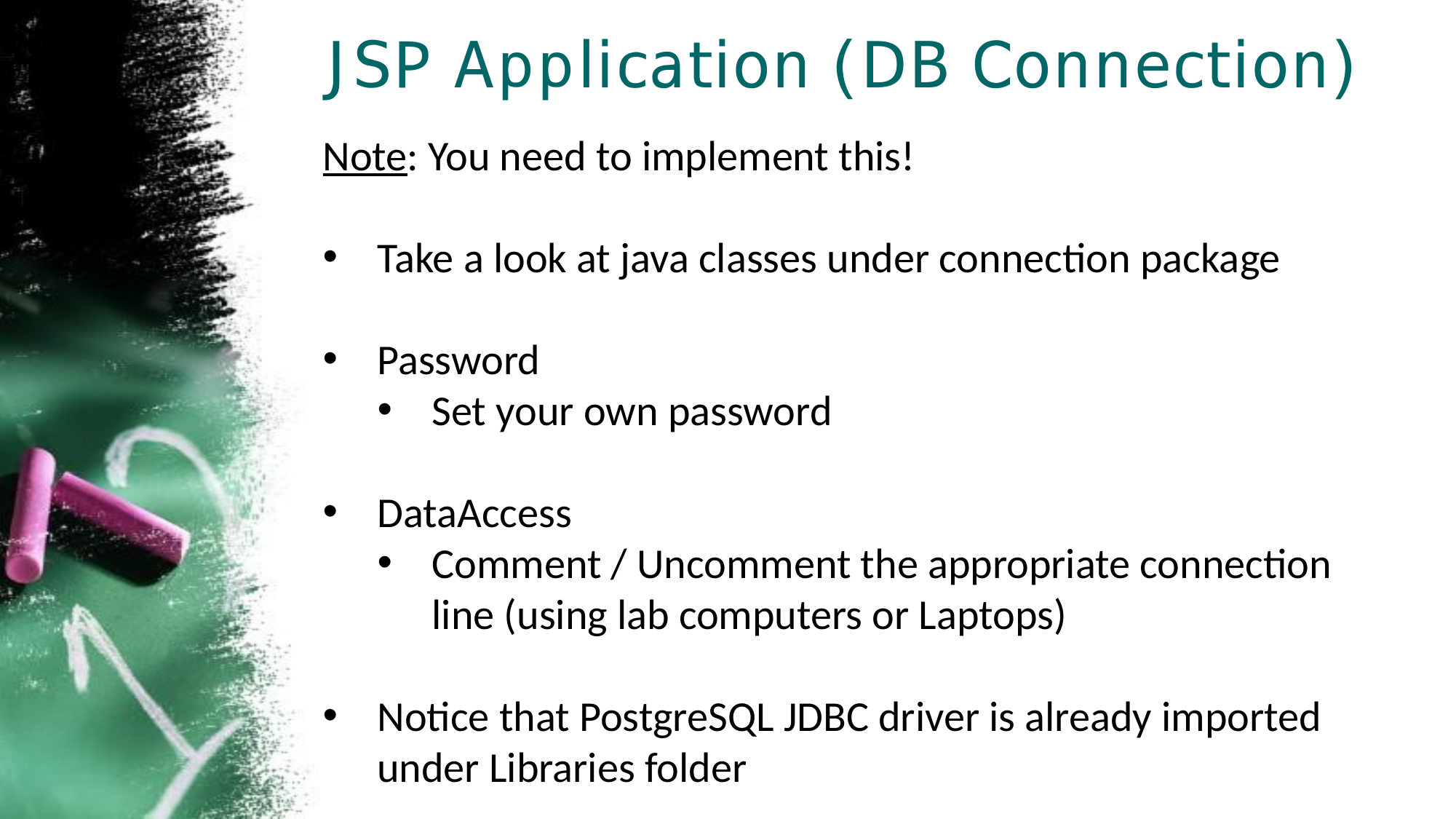

JSP Application (DB Connection)
Note: You need to implement this!

Take a look at java classes under connection package

Password
Set your own password

DataAccess
Comment / Uncomment the appropriate connection line (using lab computers or Laptops)

Notice that PostgreSQL JDBC driver is already imported under Libraries folder